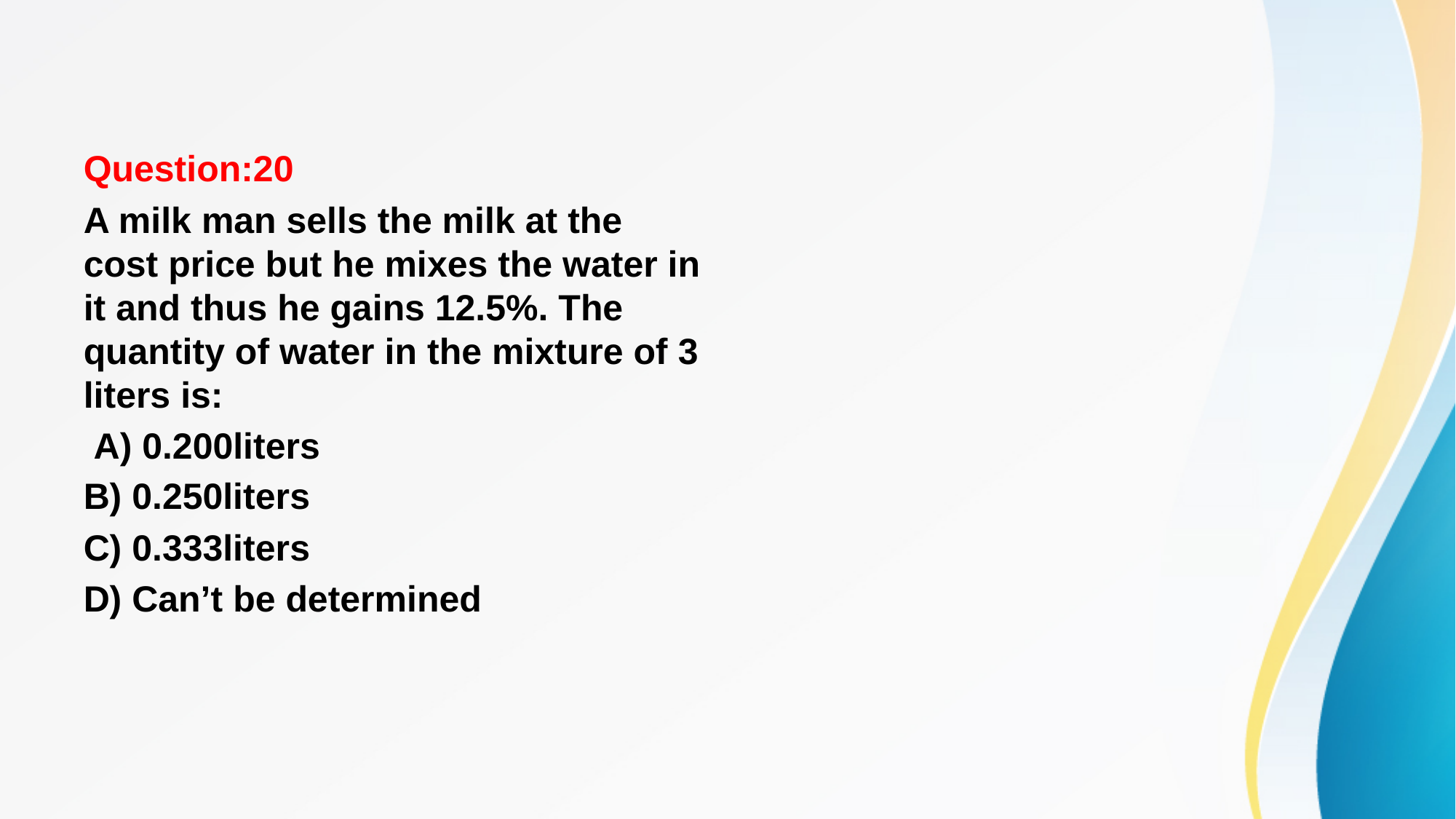

#
Question:20
A milk man sells the milk at the cost price but he mixes the water in it and thus he gains 12.5%. The quantity of water in the mixture of 3 liters is:
 A) 0.200liters
B) 0.250liters
C) 0.333liters
D) Can’t be determined